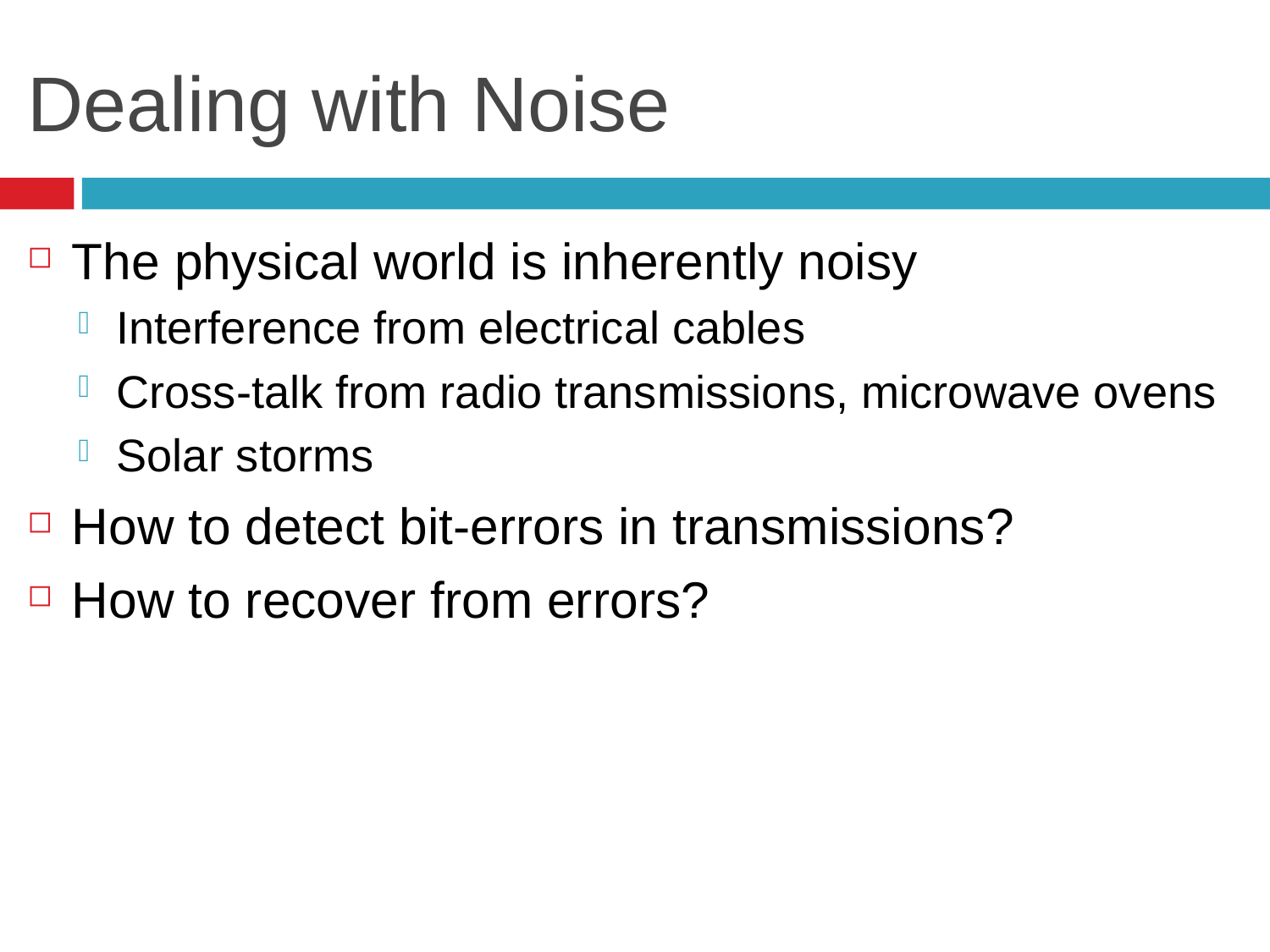

# Dealing with Noise
19
The physical world is inherently noisy
Interference from electrical cables
Cross-talk from radio transmissions, microwave ovens
Solar storms
How to detect bit-errors in transmissions?
How to recover from errors?